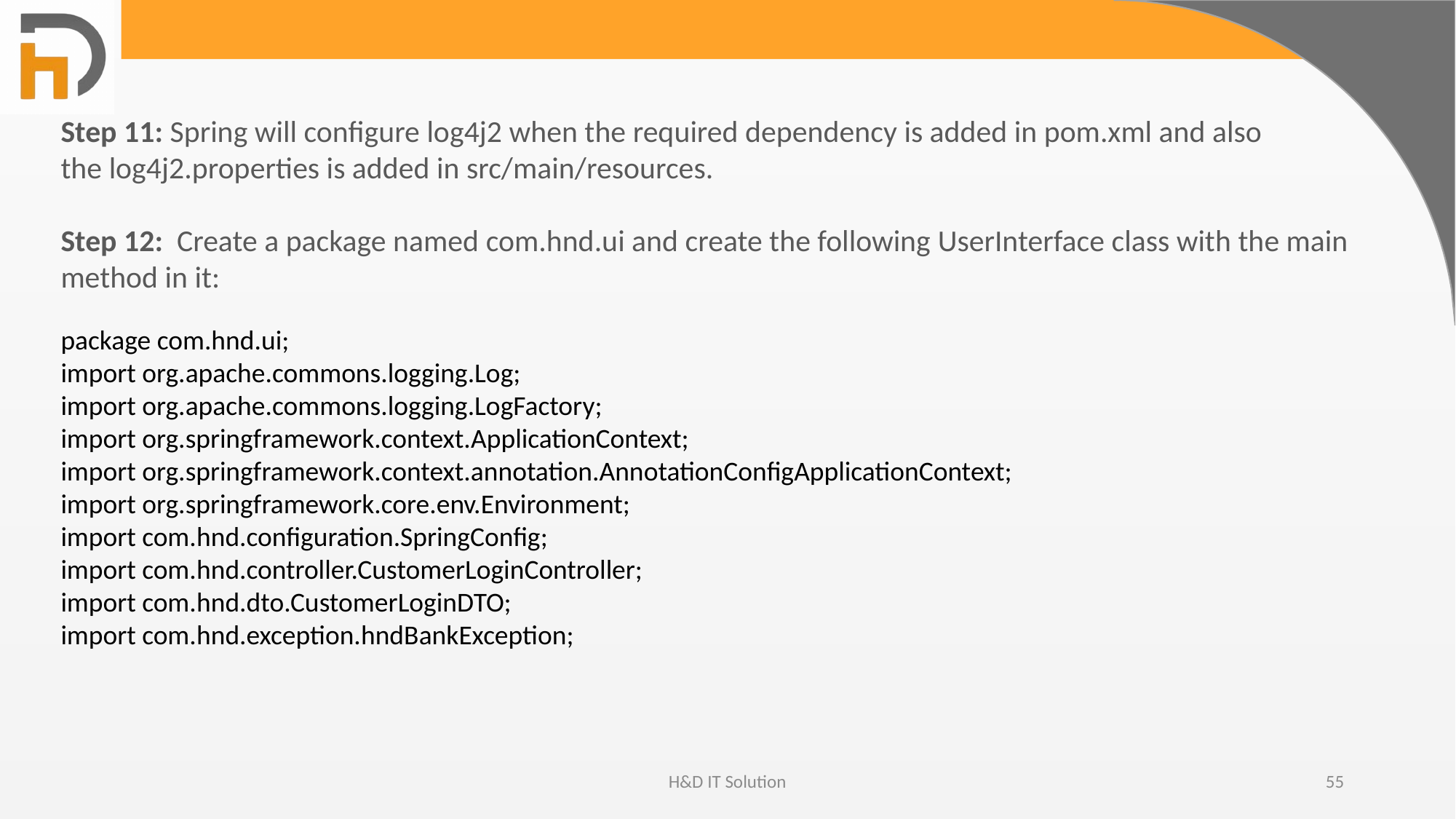

Step 11: Spring will configure log4j2 when the required dependency is added in pom.xml and also the log4j2.properties is added in src/main/resources.

Step 12:  Create a package named com.hnd.ui and create the following UserInterface class with the main method in it:
package com.hnd.ui;
import org.apache.commons.logging.Log;
import org.apache.commons.logging.LogFactory;
import org.springframework.context.ApplicationContext;
import org.springframework.context.annotation.AnnotationConfigApplicationContext;
import org.springframework.core.env.Environment;
import com.hnd.configuration.SpringConfig;
import com.hnd.controller.CustomerLoginController;
import com.hnd.dto.CustomerLoginDTO;
import com.hnd.exception.hndBankException;
H&D IT Solution
55